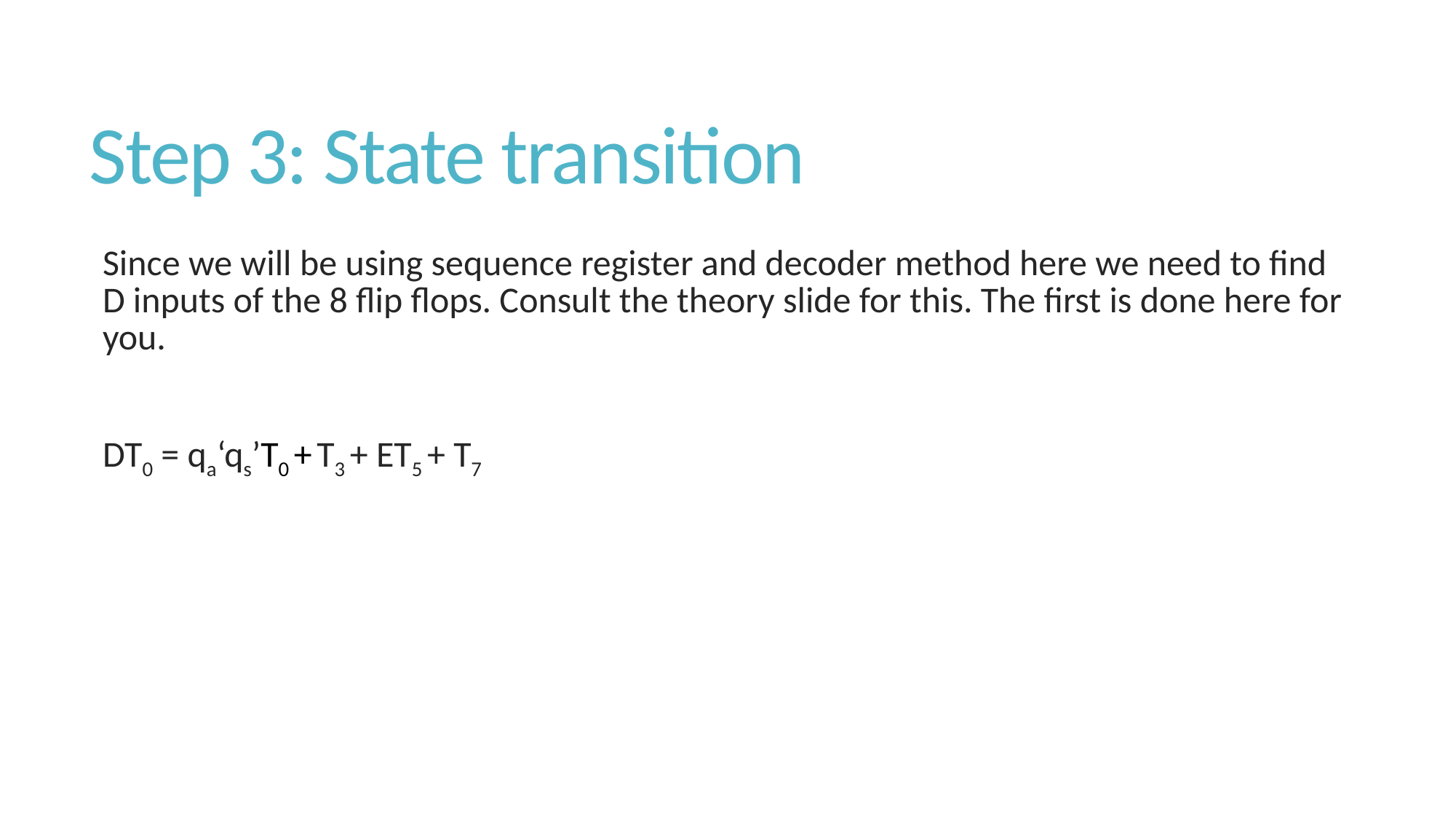

# Step 3: State transition
Since we will be using sequence register and decoder method here we need to find D inputs of the 8 flip flops. Consult the theory slide for this. The first is done here for you.

DT0 = qa‘qs’T0 + T3 + ET5 + T7